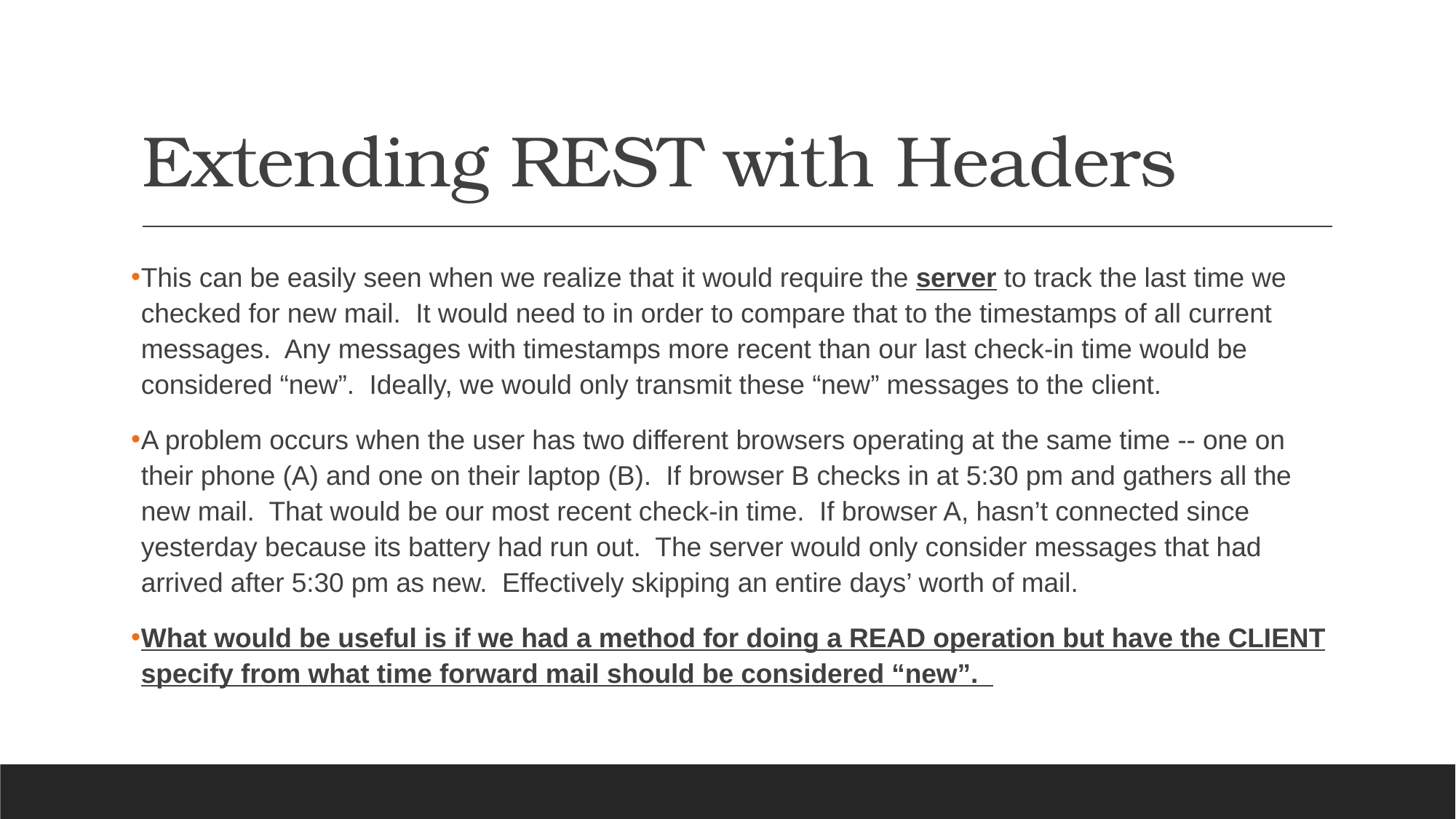

# Extending REST with Headers
This can be easily seen when we realize that it would require the server to track the last time we checked for new mail.  It would need to in order to compare that to the timestamps of all current messages.  Any messages with timestamps more recent than our last check-in time would be considered “new”.  Ideally, we would only transmit these “new” messages to the client.
A problem occurs when the user has two different browsers operating at the same time -- one on their phone (A) and one on their laptop (B).  If browser B checks in at 5:30 pm and gathers all the new mail.  That would be our most recent check-in time.  If browser A, hasn’t connected since yesterday because its battery had run out.  The server would only consider messages that had arrived after 5:30 pm as new.  Effectively skipping an entire days’ worth of mail.
What would be useful is if we had a method for doing a READ operation but have the CLIENT specify from what time forward mail should be considered “new”.